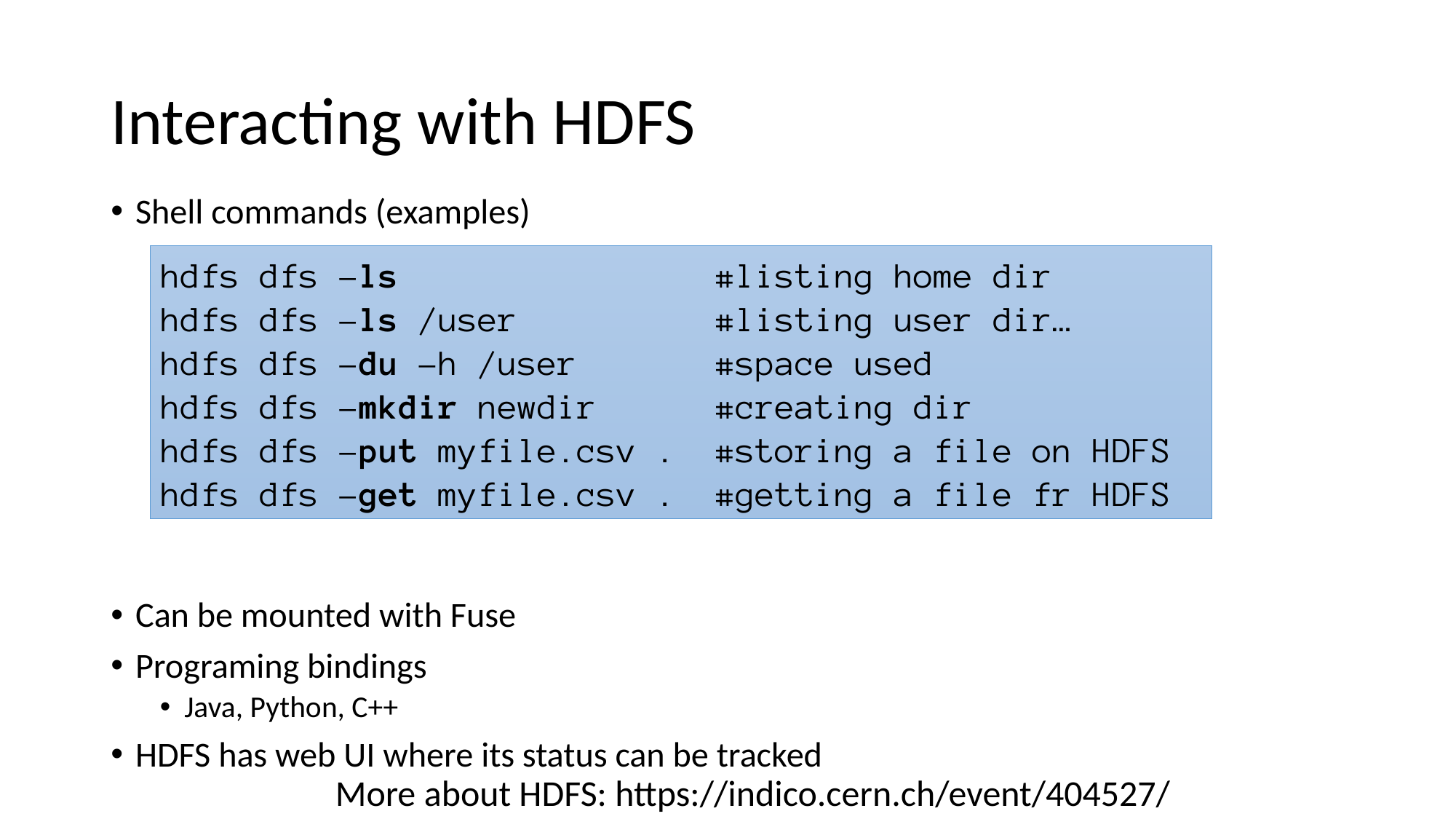

# Interacting with HDFS
Shell commands (examples)

Can be mounted with Fuse
Programing bindings
Java, Python, C++
HDFS has web UI where its status can be tracked
hdfs dfs –ls                #listing home dir
hdfs dfs –ls /user          #listing user dir…
hdfs dfs –du –h /user       #space used
hdfs dfs –mkdir newdir      #creating dir
hdfs dfs –put myfile.csv .  #storing a file on HDFS
hdfs dfs –get myfile.csv .  #getting a file fr HDFS
More about HDFS: https://indico.cern.ch/event/404527/